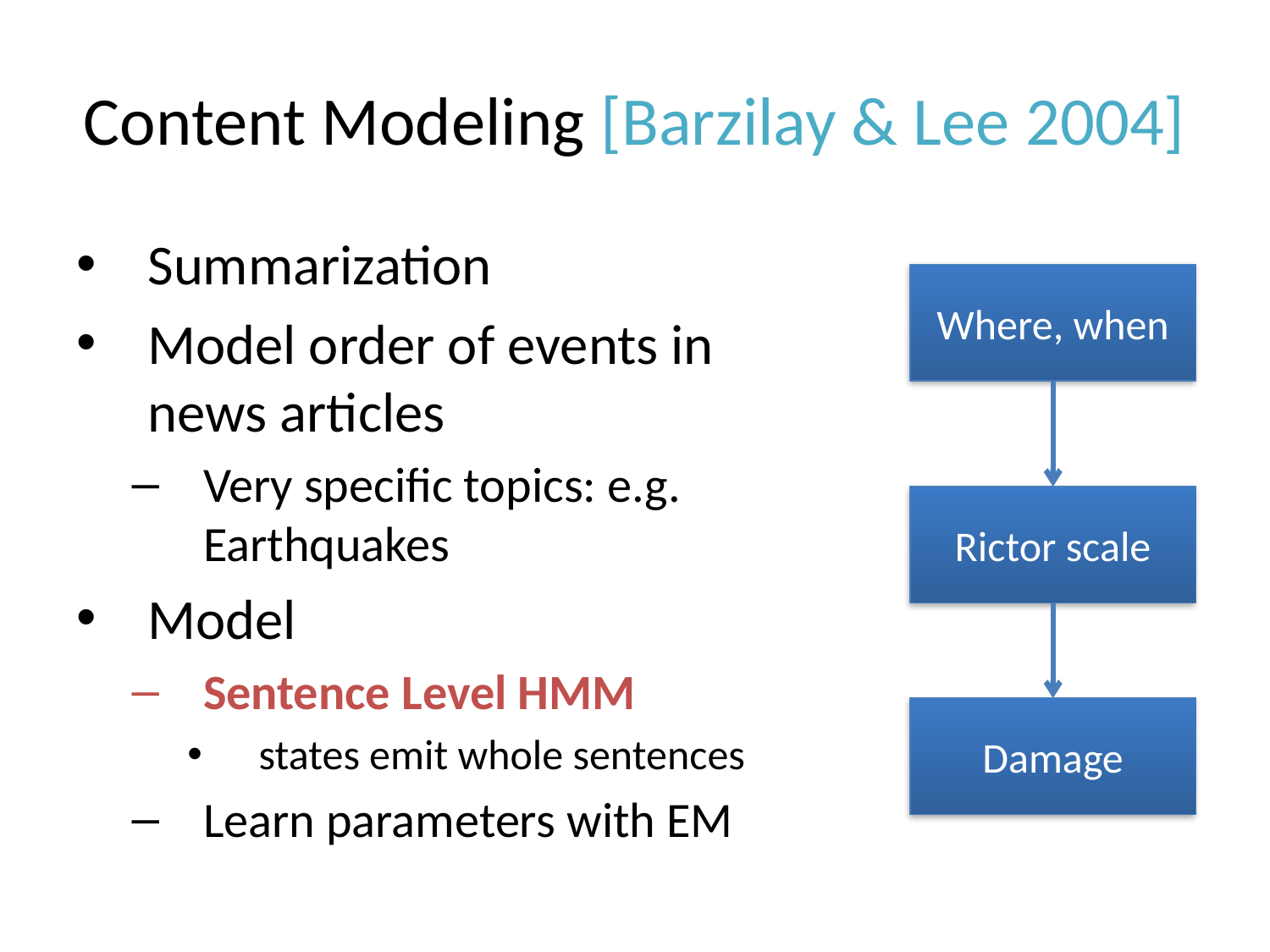

# Content Modeling [Barzilay & Lee 2004]
Summarization
Model order of events in news articles
Very specific topics: e.g. Earthquakes
Model
Sentence Level HMM
states emit whole sentences
Learn parameters with EM

Where, when
Rictor scale
Damage